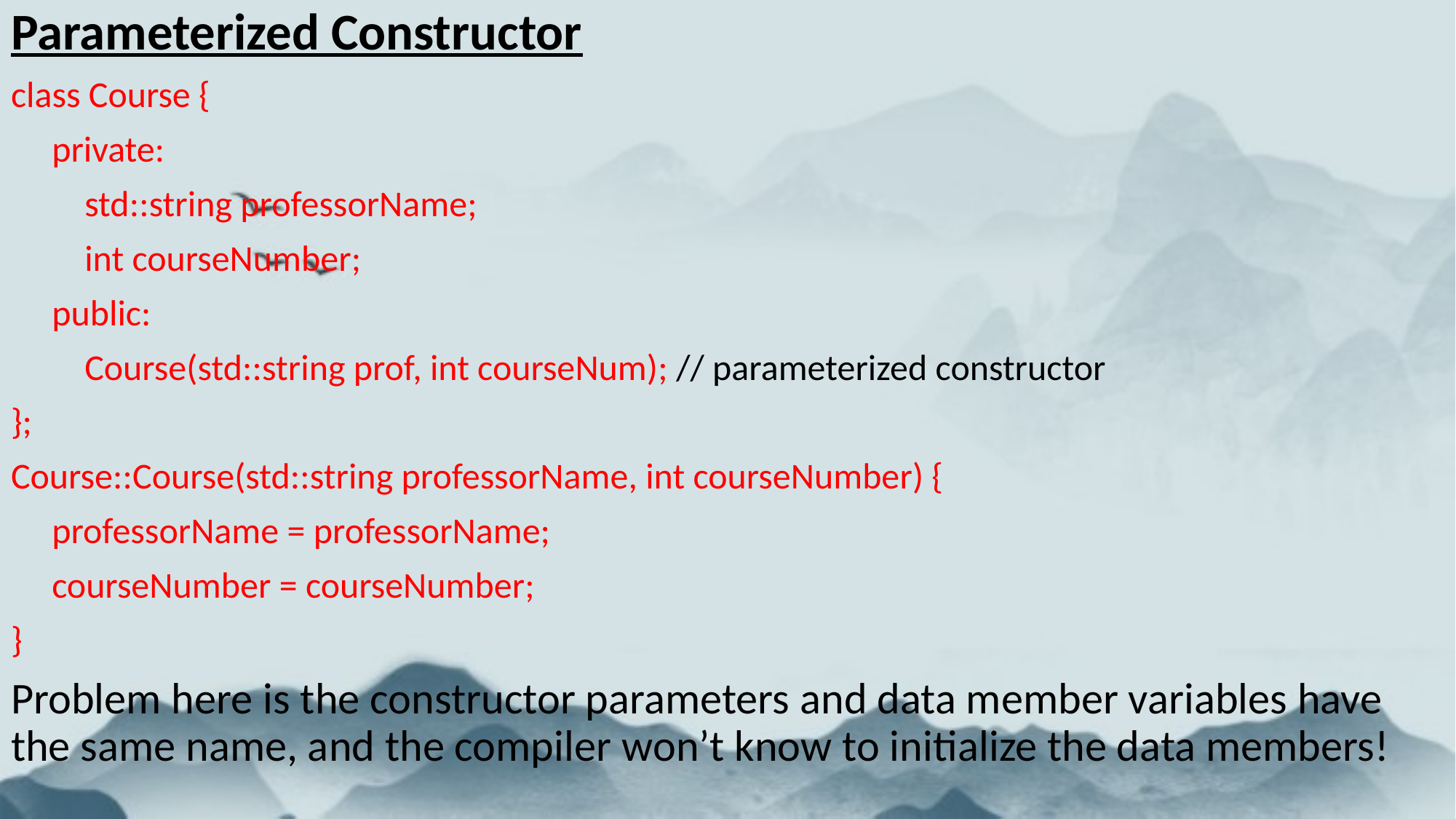

Parameterized Constructor
class Course {
     private:
         std::string professorName;
         int courseNumber;
     public:
         Course(std::string prof, int courseNum); // parameterized constructor
};
Course::Course(std::string professorName, int courseNumber) {
     professorName = professorName;
     courseNumber = courseNumber;
}
Problem here is the constructor parameters and data member variables have the same name, and the compiler won’t know to initialize the data members!